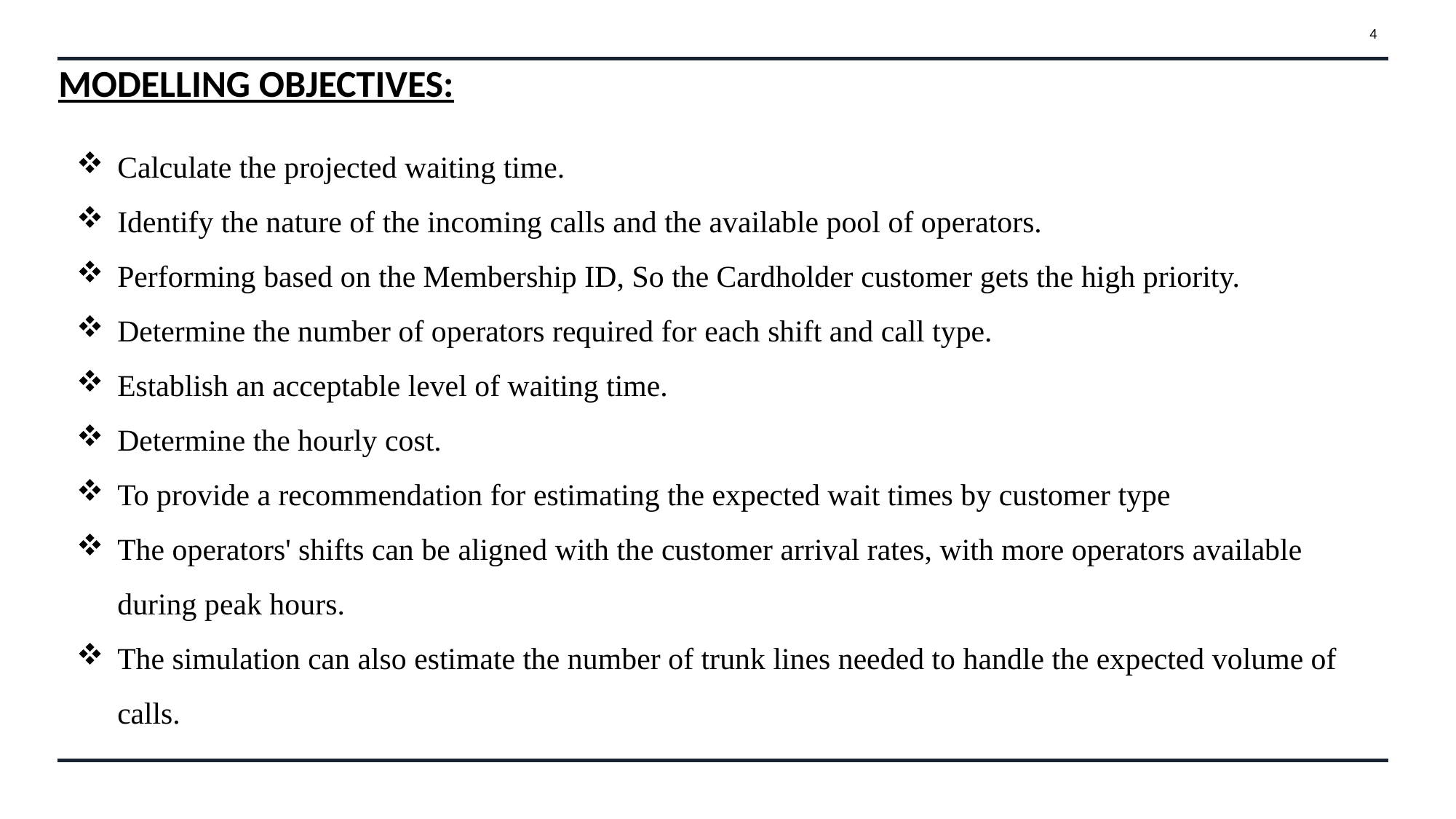

4
# MODELLING OBJECTIVES:
Calculate the projected waiting time.
Identify the nature of the incoming calls and the available pool of operators.
Performing based on the Membership ID, So the Cardholder customer gets the high priority.
Determine the number of operators required for each shift and call type.
Establish an acceptable level of waiting time.
Determine the hourly cost.
To provide a recommendation for estimating the expected wait times by customer type
The operators' shifts can be aligned with the customer arrival rates, with more operators available during peak hours.
The simulation can also estimate the number of trunk lines needed to handle the expected volume of calls.